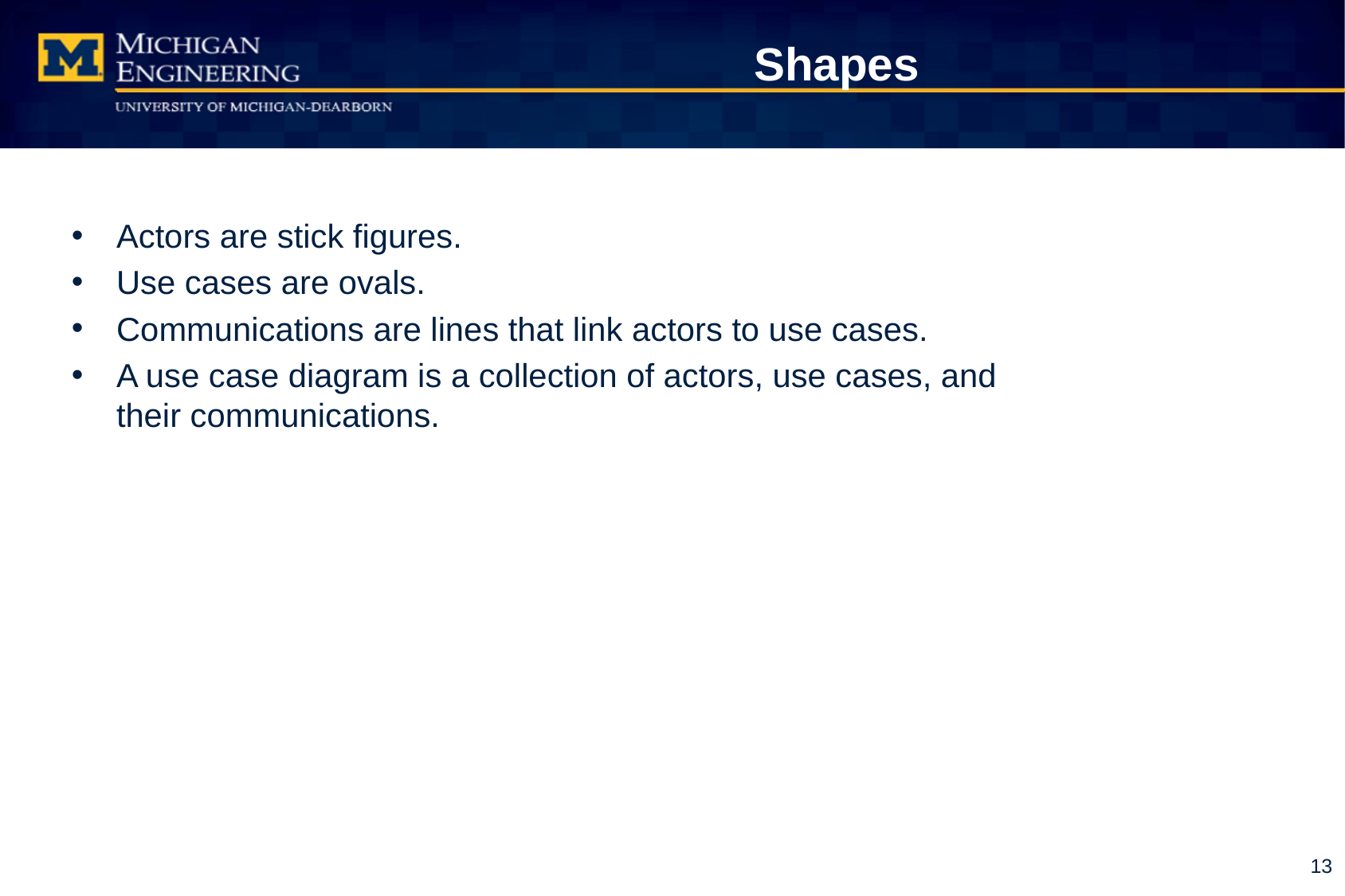

# Shapes
Actors are stick figures.
Use cases are ovals.
Communications are lines that link actors to use cases.
A use case diagram is a collection of actors, use cases, and their communications.

13